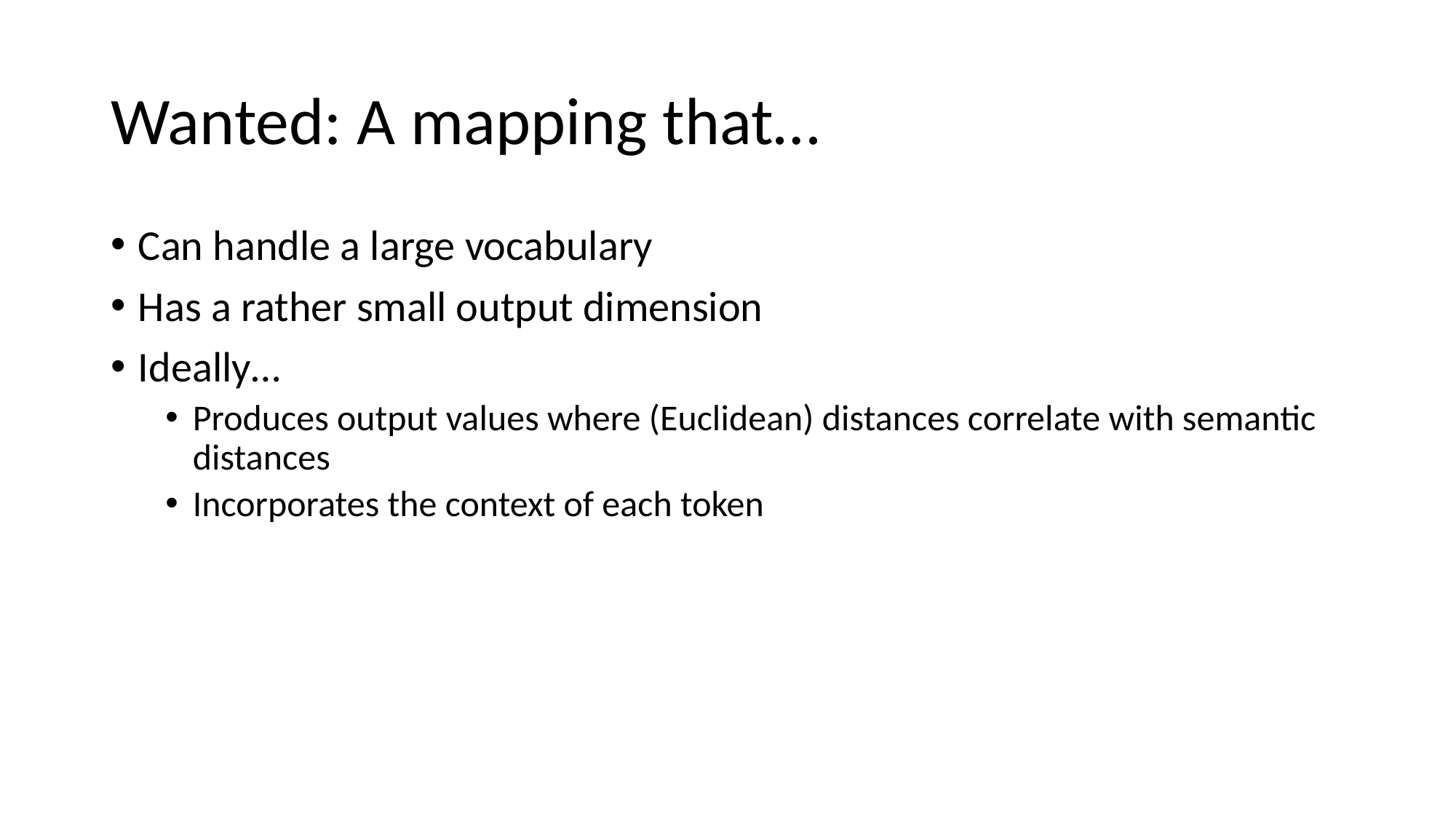

# Wanted: A mapping that…
Can handle a large vocabulary
Has a rather small output dimension
Ideally…
Produces output values where (Euclidean) distances correlate with semantic distances
Incorporates the context of each token